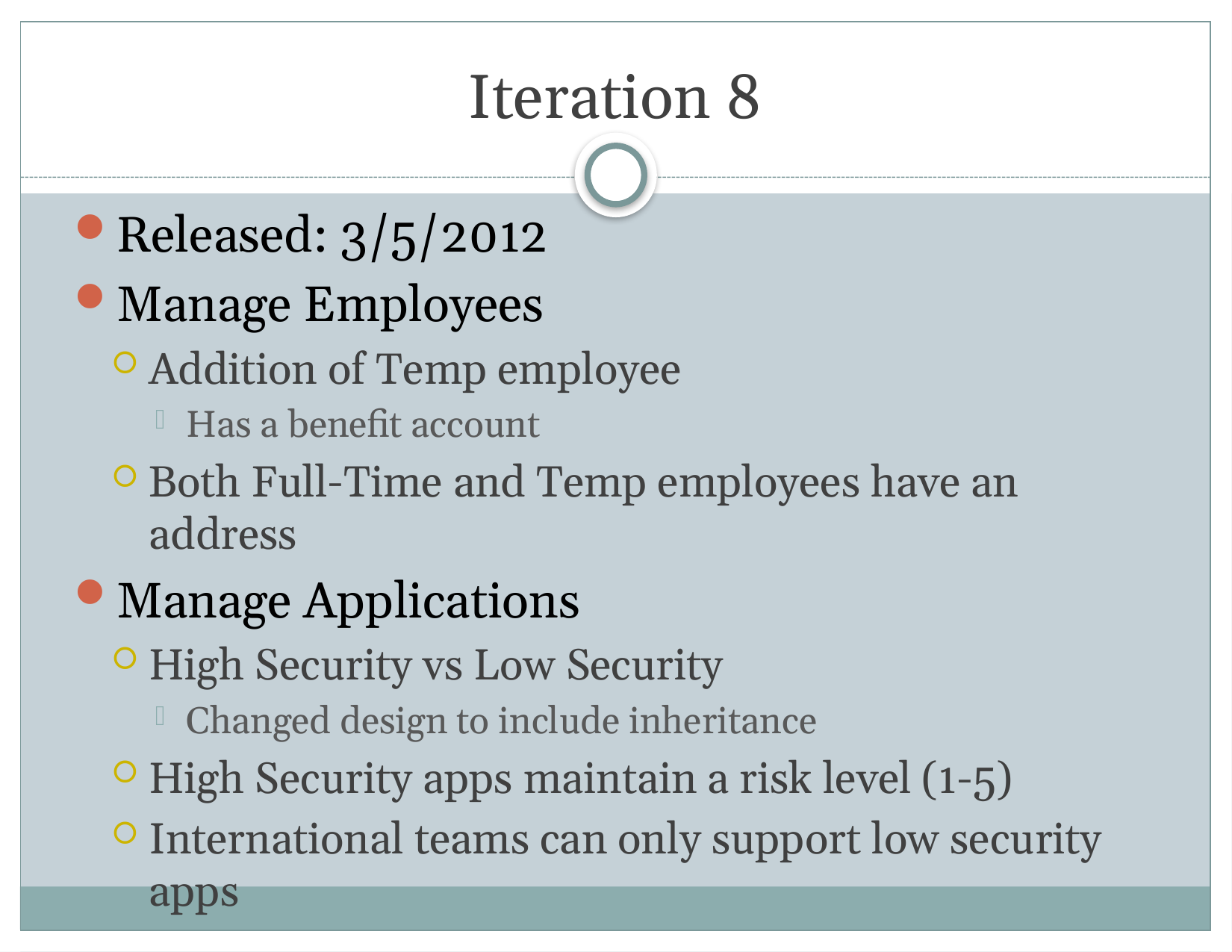

# Iteration 8
Released: 3/5/2012
Manage Employees
Addition of Temp employee
Has a benefit account
Both Full-Time and Temp employees have an address
Manage Applications
High Security vs Low Security
Changed design to include inheritance
High Security apps maintain a risk level (1-5)
International teams can only support low security apps